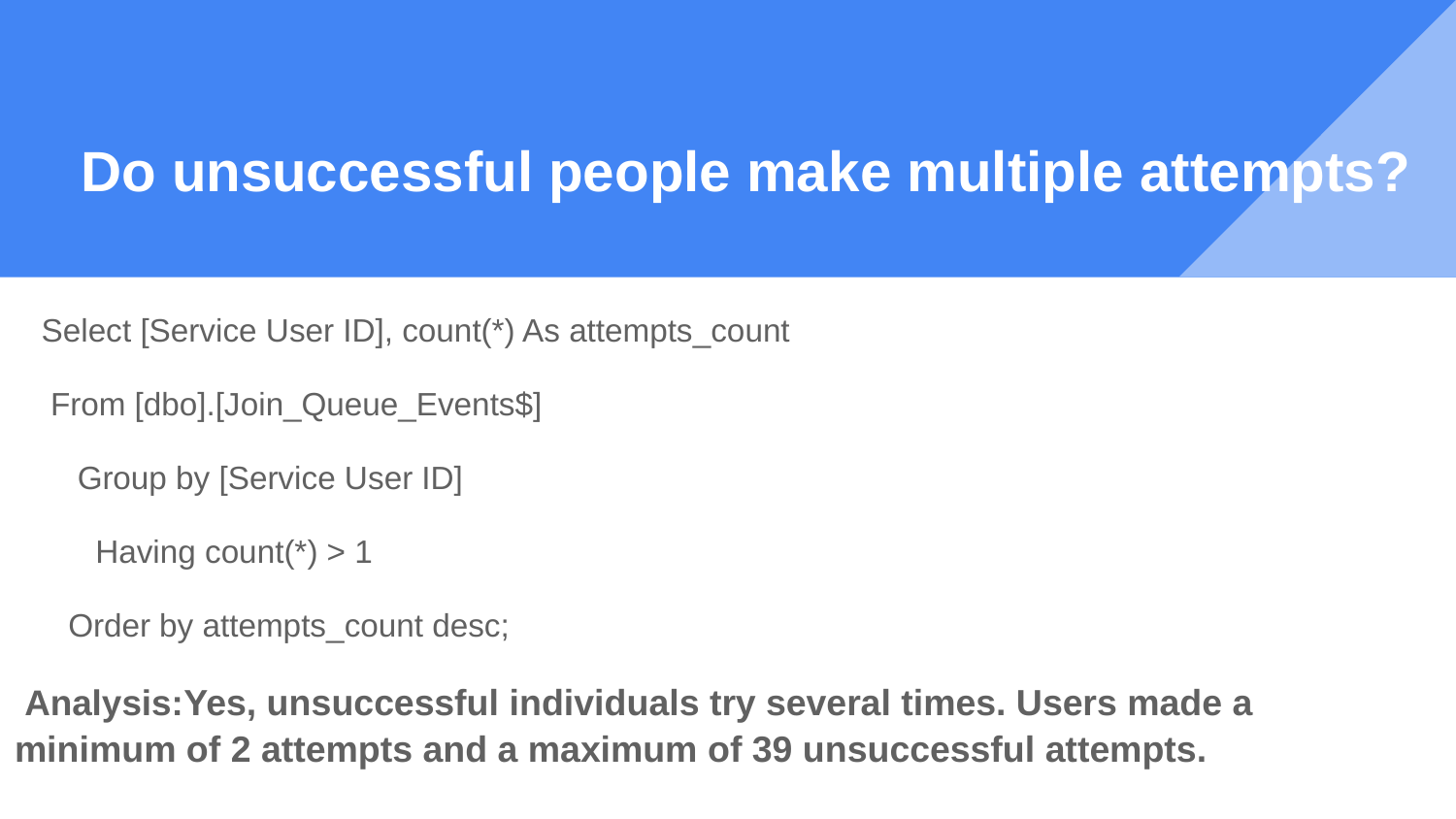

# Do unsuccessful people make multiple attempts?
   Select [Service User ID], count(*) As attempts_count
    From [dbo].[Join_Queue_Events$]
       Group by [Service User ID]
         Having count(*) > 1
      Order by attempts_count desc;
 Analysis:Yes, unsuccessful individuals try several times. Users made a minimum of 2 attempts and a maximum of 39 unsuccessful attempts.